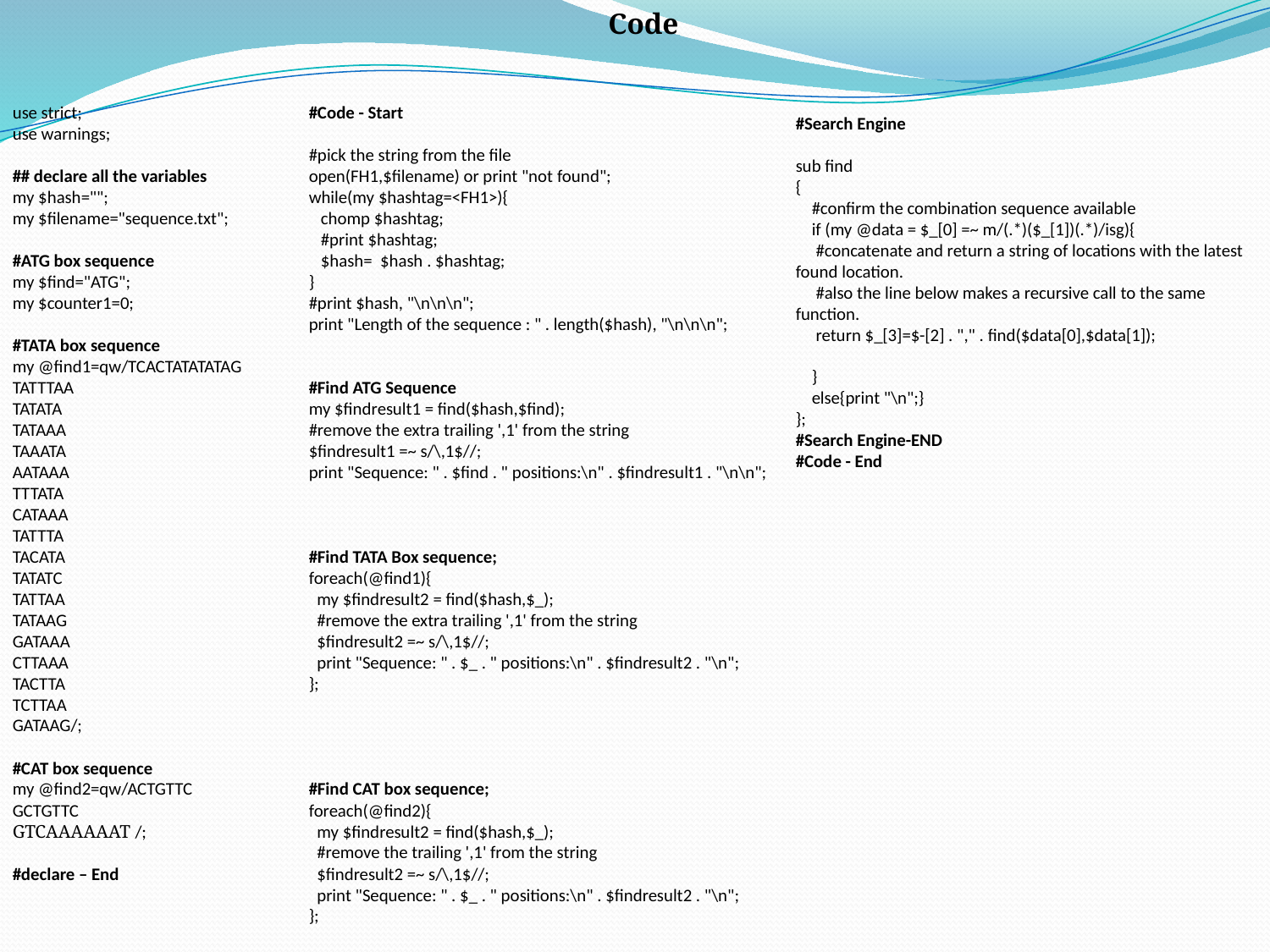

Code
use strict;
use warnings;

## declare all the variables
my $hash="";
my $filename="sequence.txt";

#ATG box sequence
my $find="ATG";
my $counter1=0;

#TATA box sequence
my @find1=qw/TCACTATATATAG
TATTTAA
TATATA
TATAAA
TAAATA
AATAAA
TTTATA
CATAAA
TATTTA
TACATA
TATATC
TATTAA
TATAAG
GATAAA
CTTAAA
TACTTA
TCTTAA
GATAAG/;

#CAT box sequence
my @find2=qw/ACTGTTC
GCTGTTC
GTCAAAAAAT /;

#declare – End

#Code - Start

#pick the string from the file
open(FH1,$filename) or print "not found";
while(my $hashtag=<FH1>){
   chomp $hashtag;
   #print $hashtag;
   $hash=  $hash . $hashtag;
}
#print $hash, "\n\n\n";
print "Length of the sequence : " . length($hash), "\n\n\n";

#Find ATG Sequence
my $findresult1 = find($hash,$find);
#remove the extra trailing ',1' from the string
$findresult1 =~ s/\,1$//;
print "Sequence: " . $find . " positions:\n" . $findresult1 . "\n\n";

#Find TATA Box sequence;
foreach(@find1){
  my $findresult2 = find($hash,$_);
  #remove the extra trailing ',1' from the string
  $findresult2 =~ s/\,1$//;
  print "Sequence: " . $_ . " positions:\n" . $findresult2 . "\n";
};

#Find CAT box sequence;
foreach(@find2){
  my $findresult2 = find($hash,$_);
  #remove the trailing ',1' from the string
  $findresult2 =~ s/\,1$//;
  print "Sequence: " . $_ . " positions:\n" . $findresult2 . "\n";
};

#Search Engine

sub find
{
    #confirm the combination sequence available
    if (my @data = $_[0] =~ m/(.*)($_[1])(.*)/isg){
     #concatenate and return a string of locations with the latest  found location.
     #also the line below makes a recursive call to the same function.
     return $_[3]=$-[2] . "," . find($data[0],$data[1]);

    }
    else{print "\n";}
};
#Search Engine-END
#Code - End